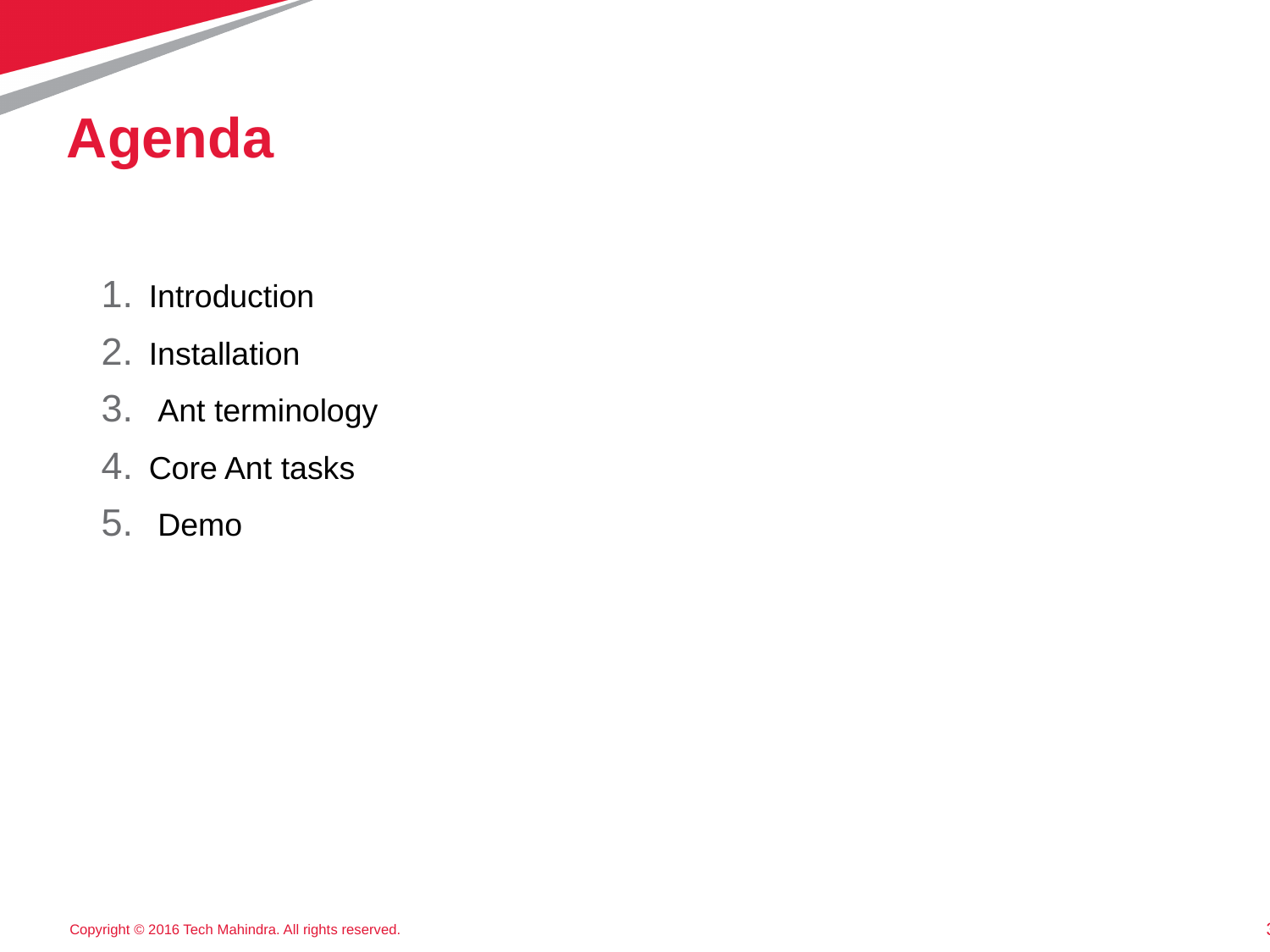

# Agenda
Introductionnguage Introduction>
Installationes>
 Ant terminology
Core Ant tasks
 Demo